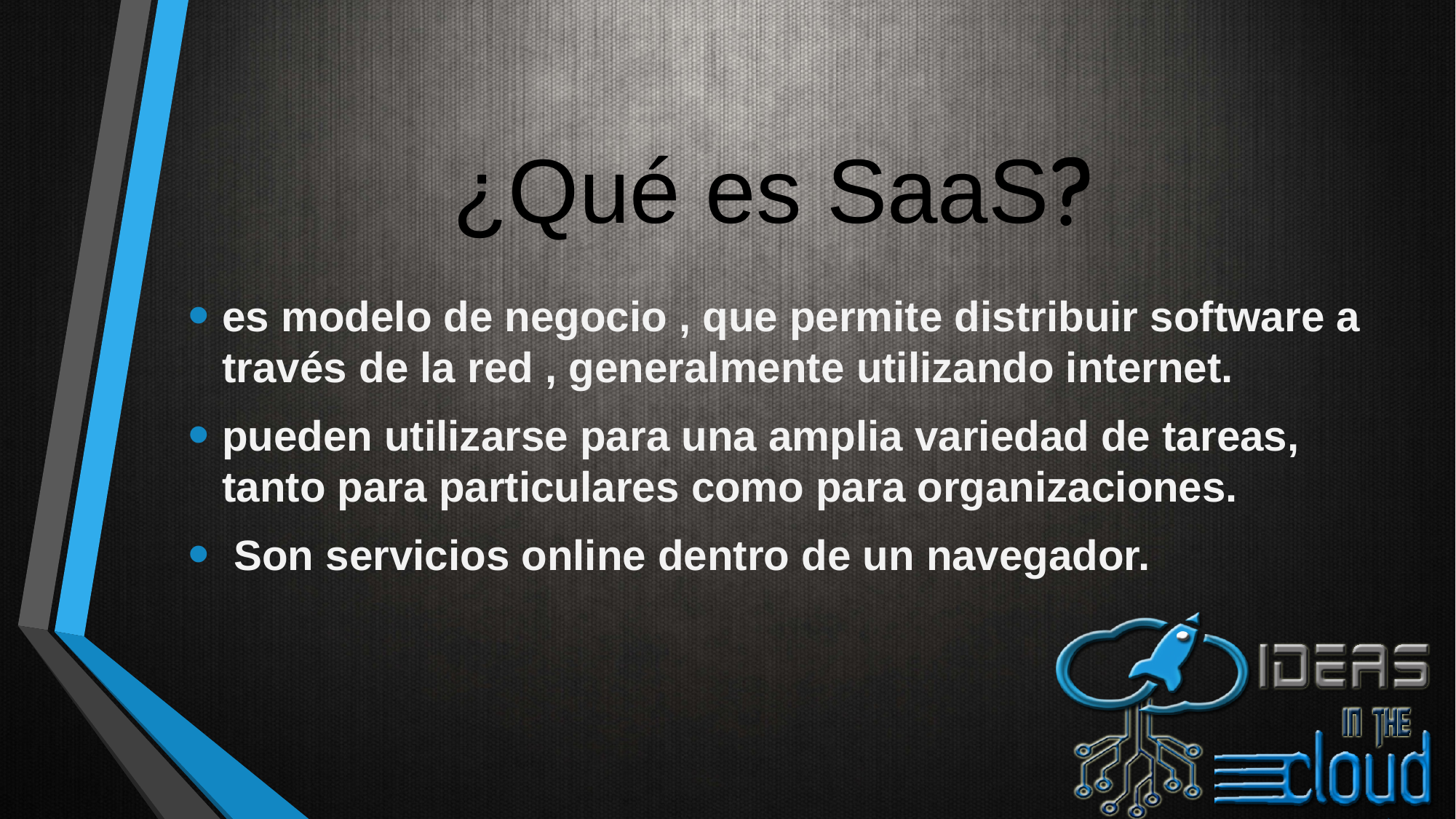

# ¿Qué es SaaS?
es modelo de negocio , que permite distribuir software a través de la red , generalmente utilizando internet.
pueden utilizarse para una amplia variedad de tareas, tanto para particulares como para organizaciones.
 Son servicios online dentro de un navegador.